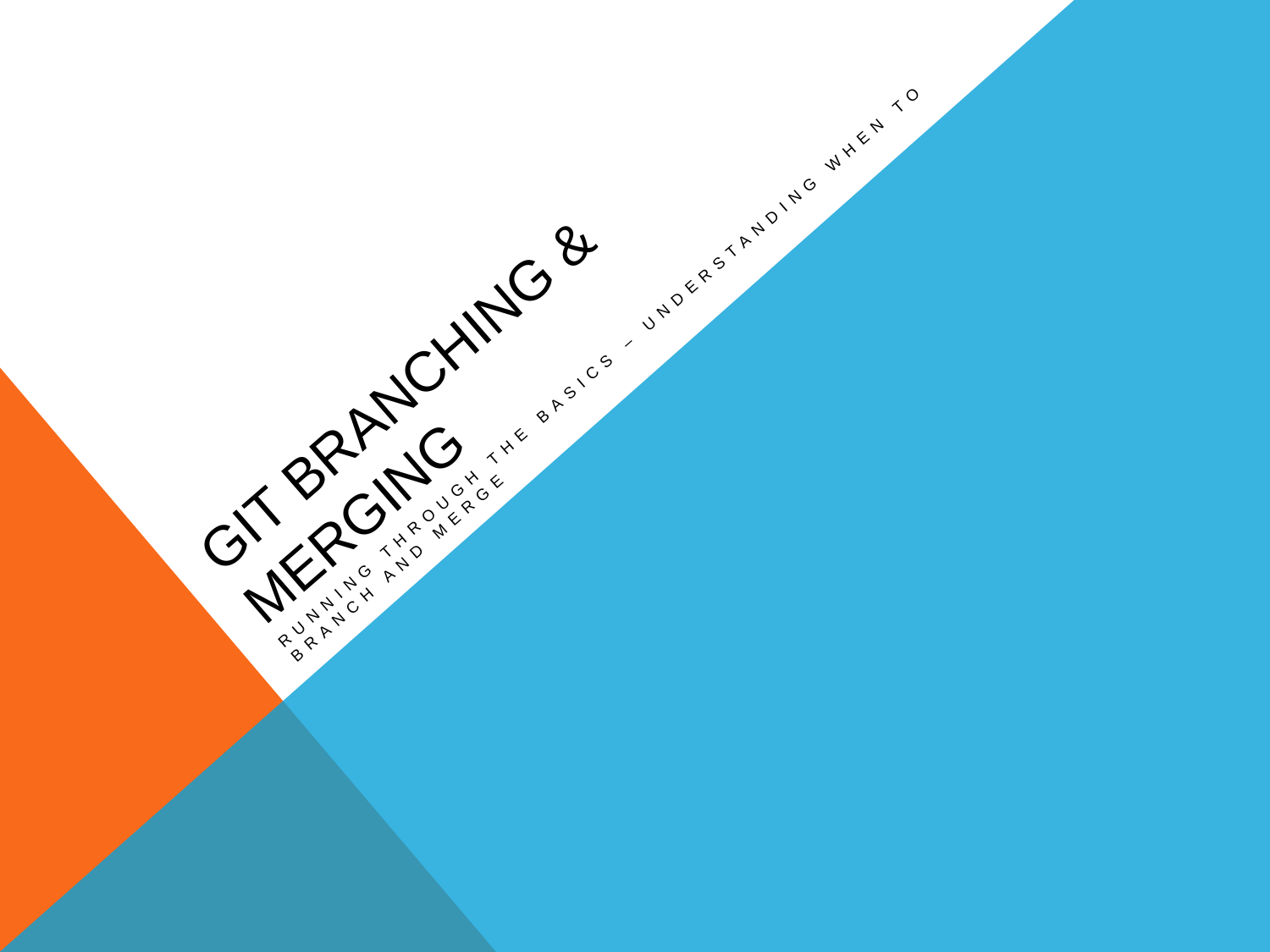

# Git Branching & Merging
Running through the basics – UNDERSTANDING when to branch and merge